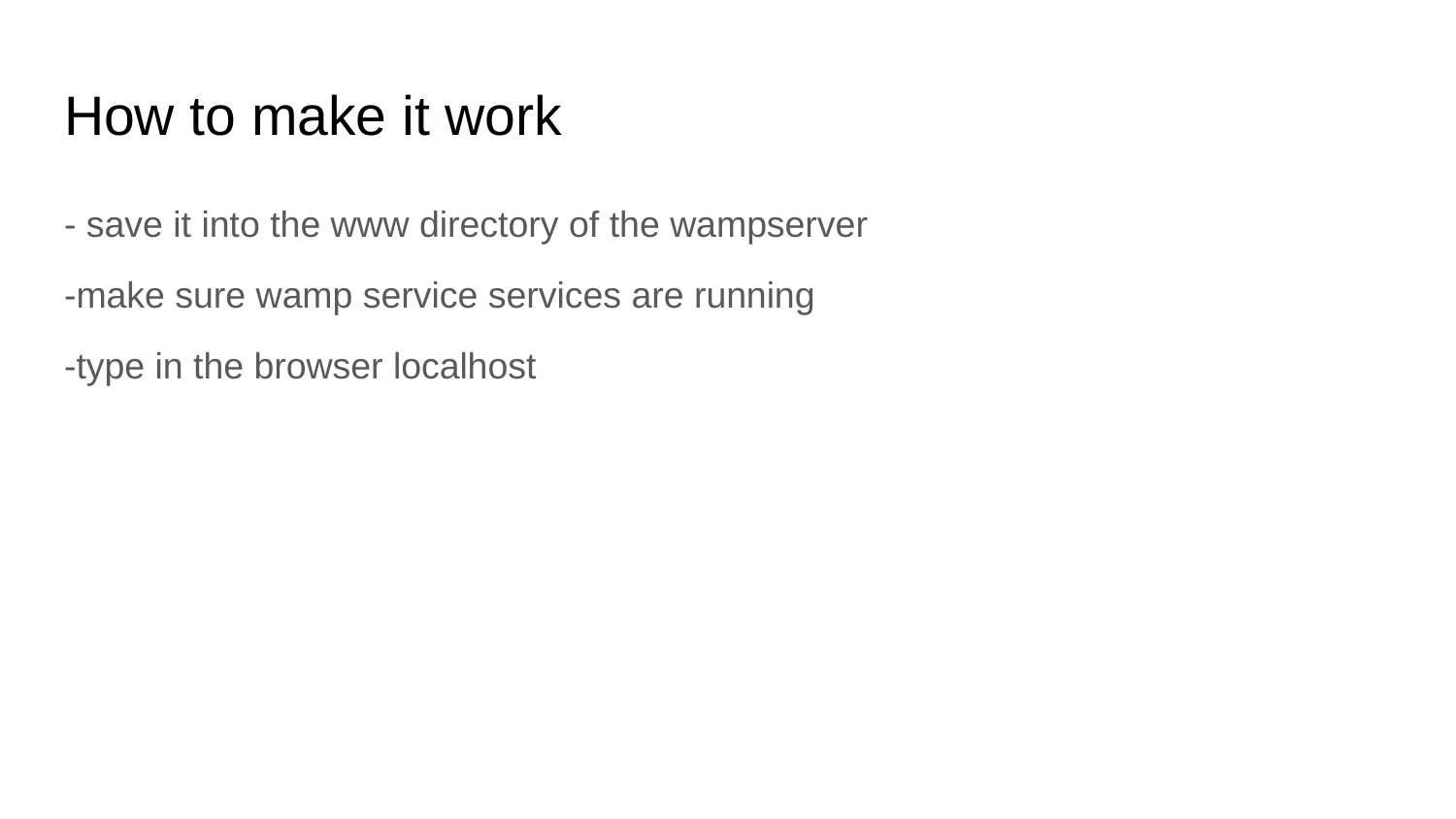

# How to make it work
- save it into the www directory of the wampserver
-make sure wamp service services are running
-type in the browser localhost